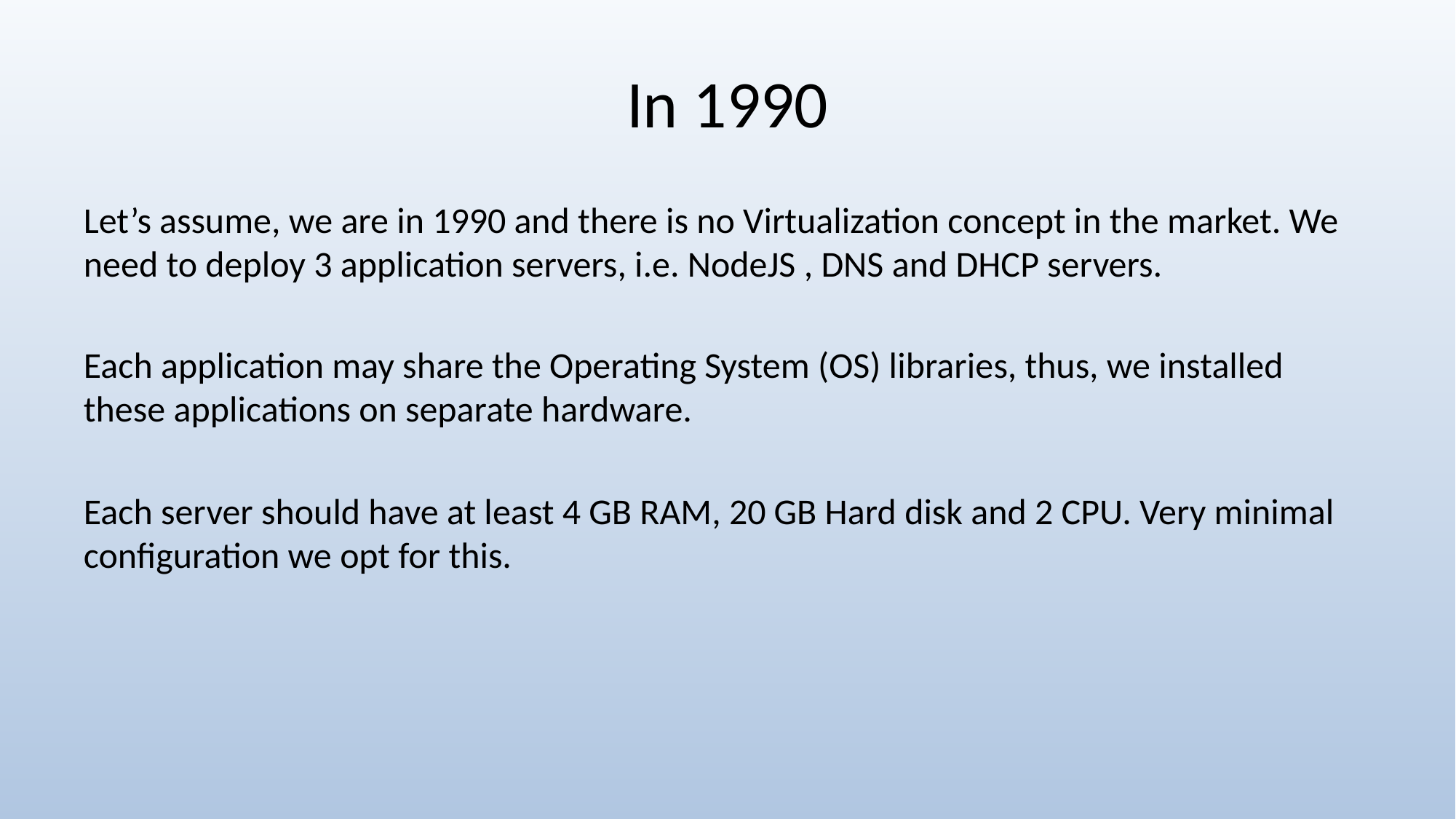

# In 1990
Let’s assume, we are in 1990 and there is no Virtualization concept in the market. We need to deploy 3 application servers, i.e. NodeJS , DNS and DHCP servers.

Each application may share the Operating System (OS) libraries, thus, we installed these applications on separate hardware.

Each server should have at least 4 GB RAM, 20 GB Hard disk and 2 CPU. Very minimal configuration we opt for this.